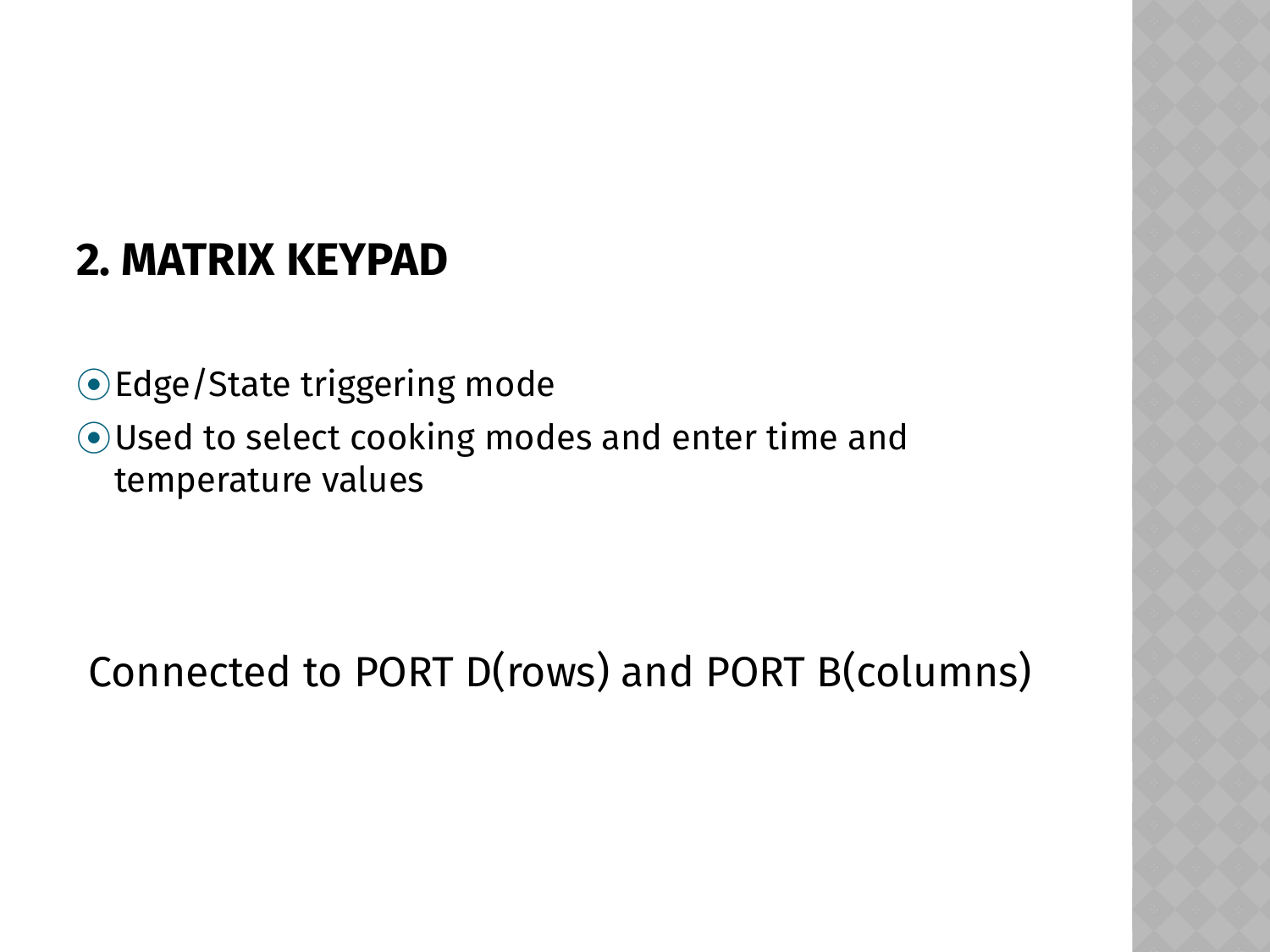

#
2. MATRIX KEYPAD

Edge/State triggering mode
Used to select cooking modes and enter time and temperature values

 Connected to PORT D(rows) and PORT B(columns)